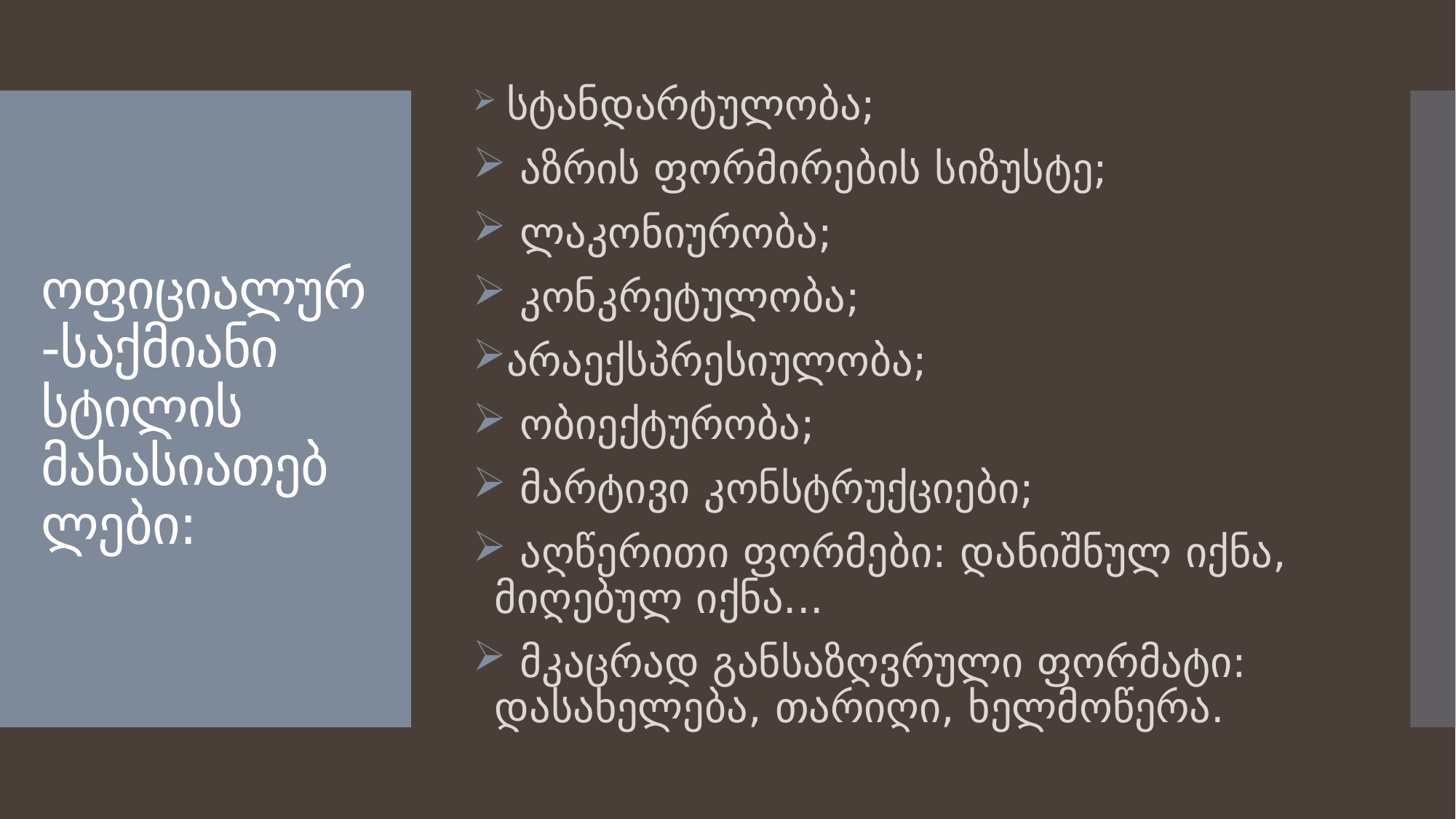

სტანდარტულობა;
 აზრის ფორმირების სიზუსტე;
 ლაკონიურობა;
 კონკრეტულობა;
არაექსპრესიულობა;
 ობიექტურობა;
 მარტივი კონსტრუქციები;
 აღწერითი ფორმები: დანიშნულ იქნა, მიღებულ იქნა...
 მკაცრად განსაზღვრული ფორმატი: დასახელება, თარიღი, ხელმოწერა.
# ოფიციალურ-საქმიანი სტილის მახასიათებლები: